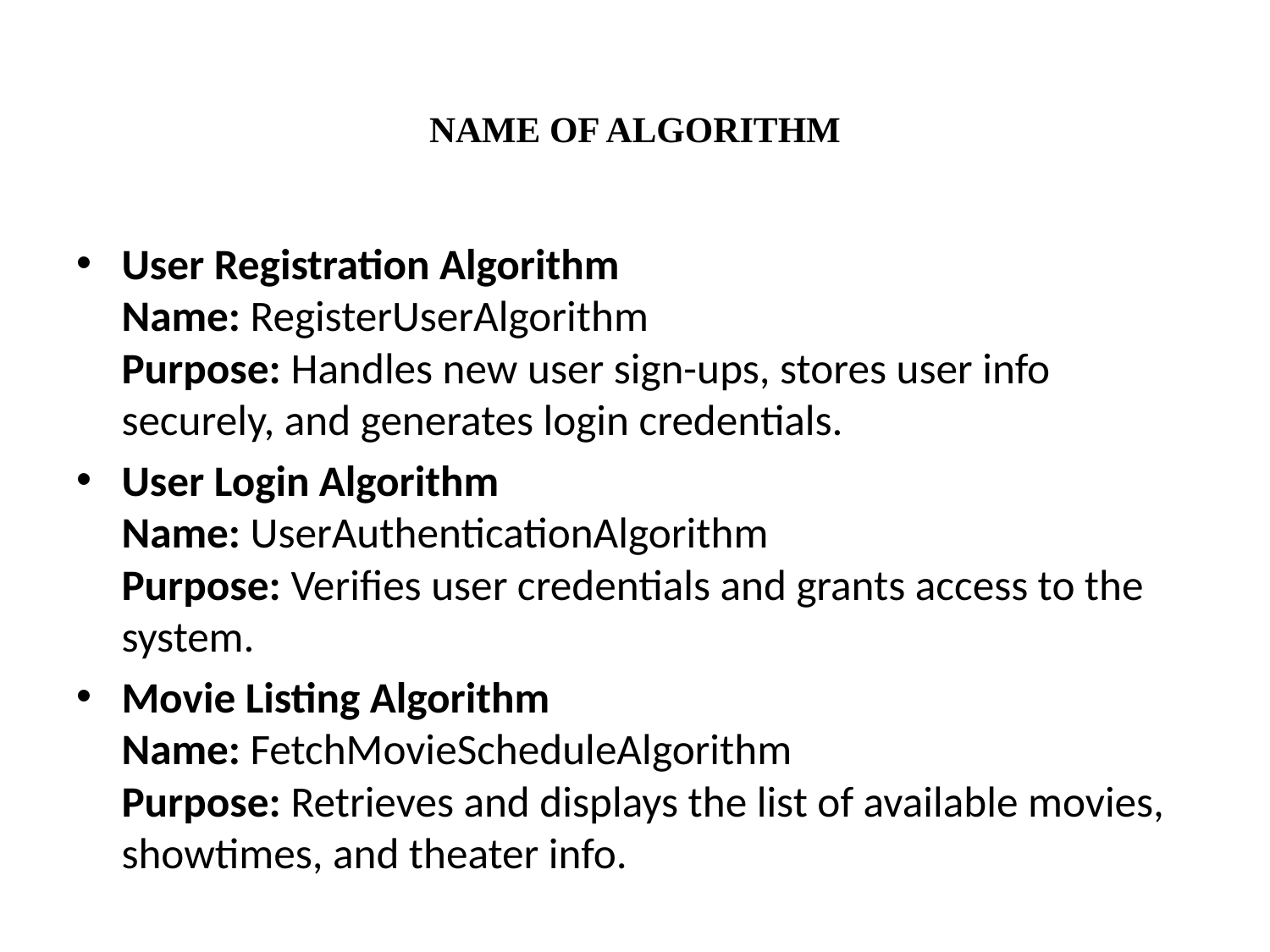

# NAME OF ALGORITHM

User Registration Algorithm
Name: RegisterUserAlgorithm
Purpose: Handles new user sign-ups, stores user info securely, and generates login credentials.
User Login Algorithm
Name: UserAuthenticationAlgorithm
Purpose: Verifies user credentials and grants access to the system.
Movie Listing Algorithm
Name: FetchMovieScheduleAlgorithm
Purpose: Retrieves and displays the list of available movies, showtimes, and theater info.